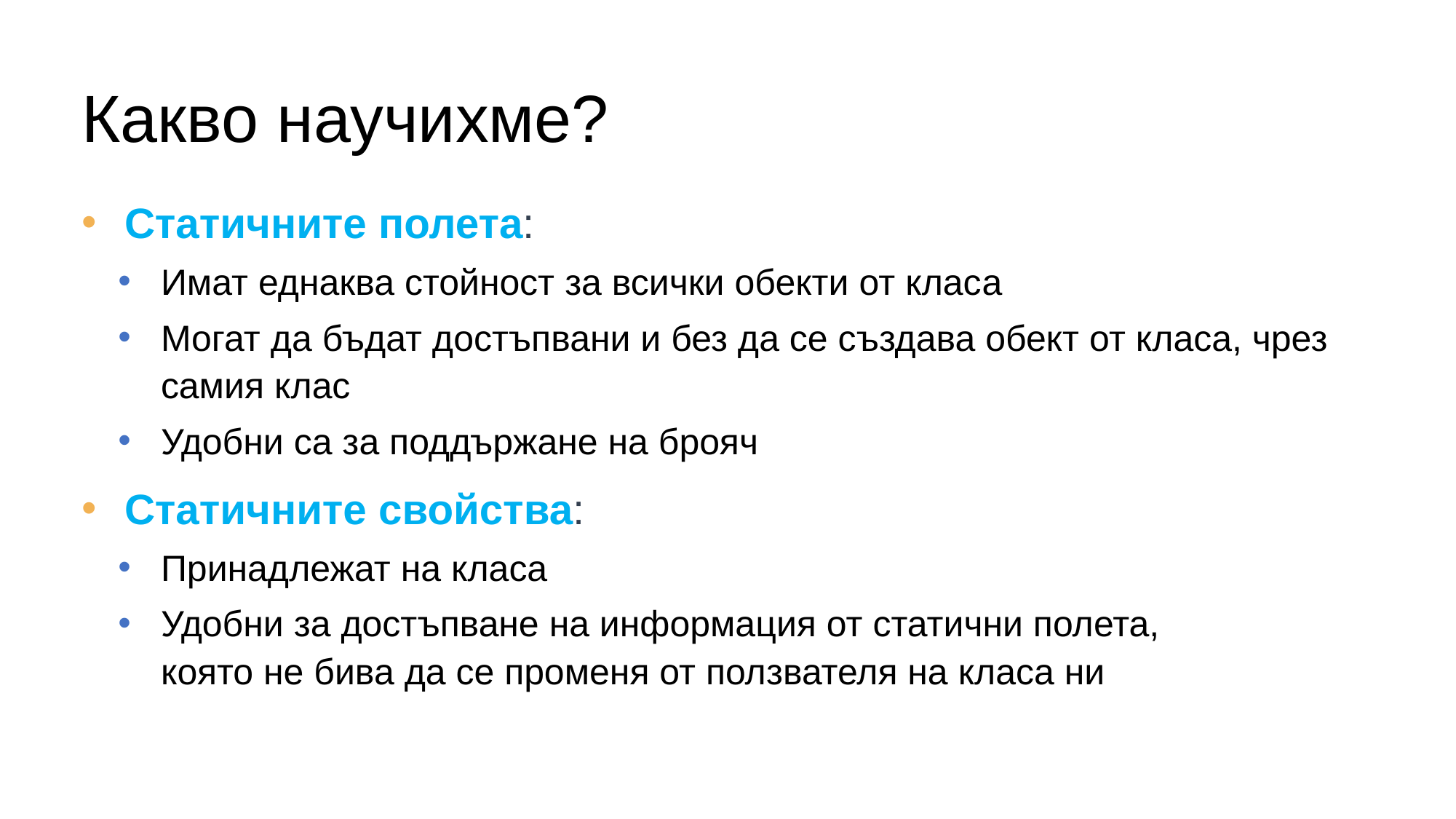

# Какво научихме?
Статичните полета:
Имат еднаква стойност за всички обекти от класa
Могат да бъдат достъпвани и без да се създава обект от класа, чрез самия клас
Удобни са за поддържане на брояч
Статичните свойства:
Принадлежат на класа
Удобни за достъпване на информация от статични полета,
която не бива да се променя от ползвателя на класа ни